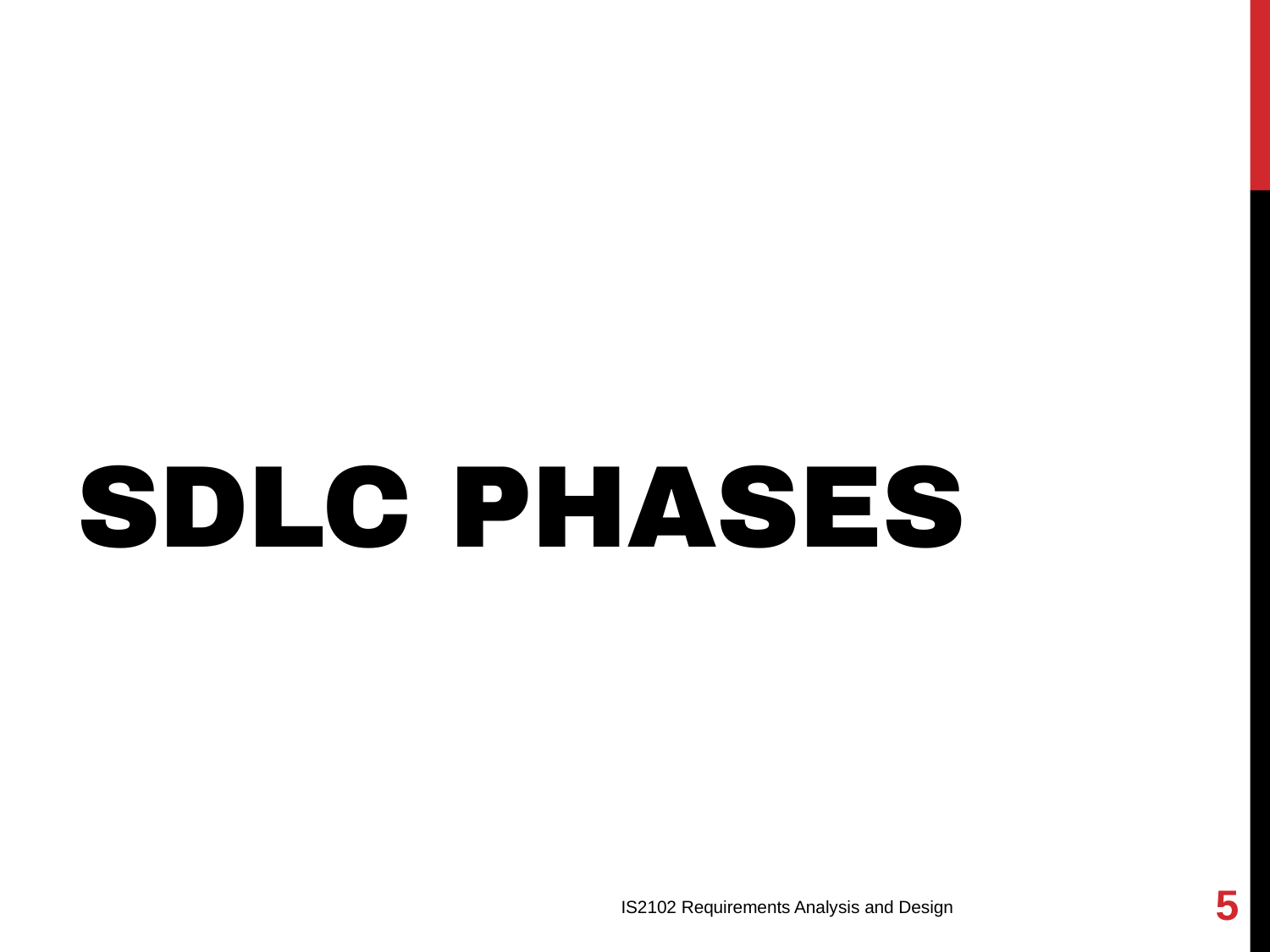

# SDLC Phases
5
IS2102 Requirements Analysis and Design